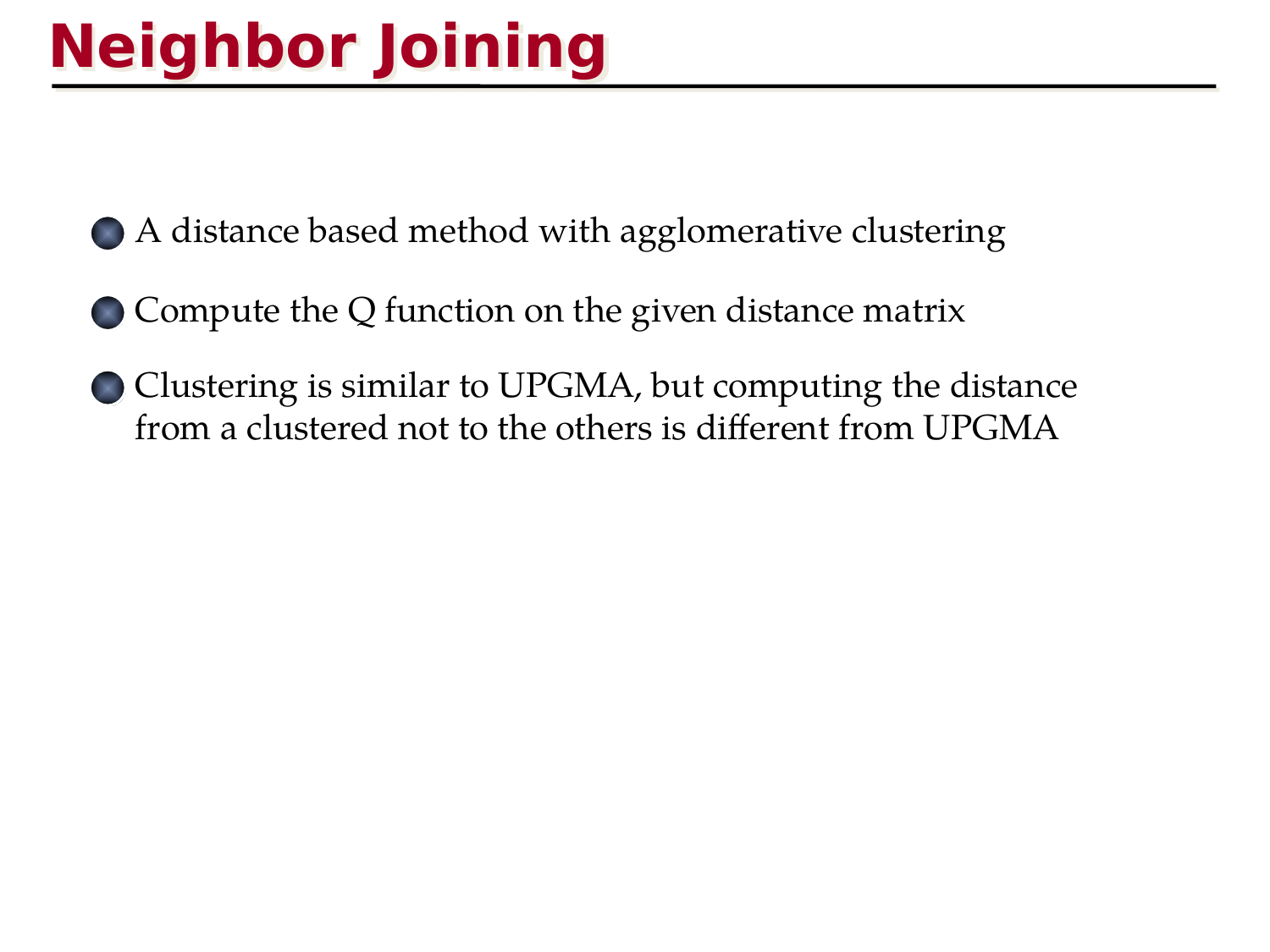

Neighbor Joining

A distance based method with agglomerative clustering

Compute the Q function on the given distance matrix

Clustering is similar to UPGMA, but computing the distance from a clustered not to the others is different from UPGMA